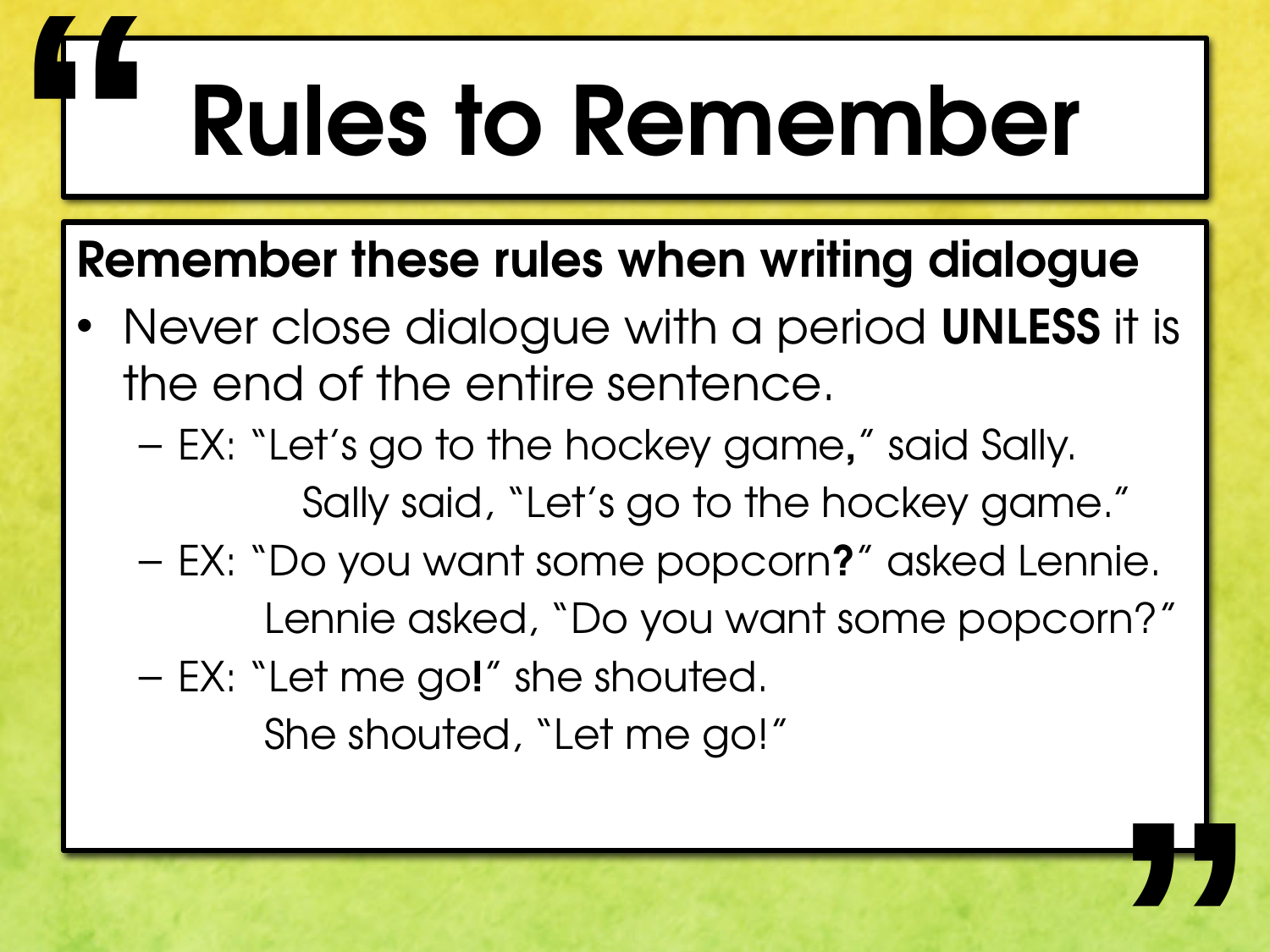

“
# Rules to Remember
Remember these rules when writing dialogue
Never close dialogue with a period UNLESS it is the end of the entire sentence.
EX: “Let’s go to the hockey game,” said Sally.
 	     Sally said, “Let’s go to the hockey game.”
EX: “Do you want some popcorn?” asked Lennie.
           Lennie asked, “Do you want some popcorn?”
EX: “Let me go!” she shouted.
           She shouted, “Let me go!”
”